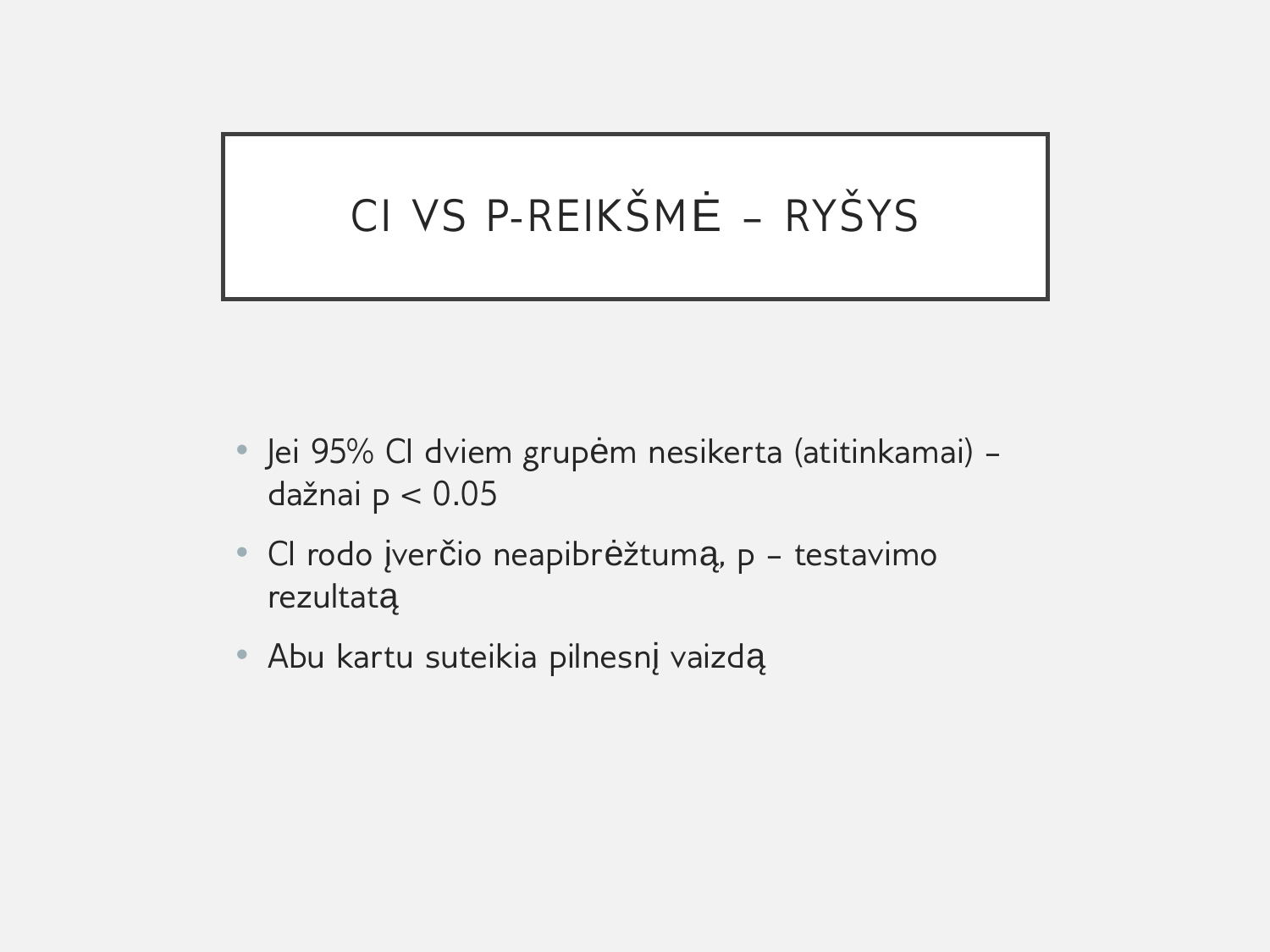

# CI vs p-reikšmė – ryšys

Jei 95% CI dviem grupėm nesikerta (atitinkamai) – dažnai p < 0.05
CI rodo įverčio neapibrėžtumą, p – testavimo rezultatą
Abu kartu suteikia pilnesnį vaizdą